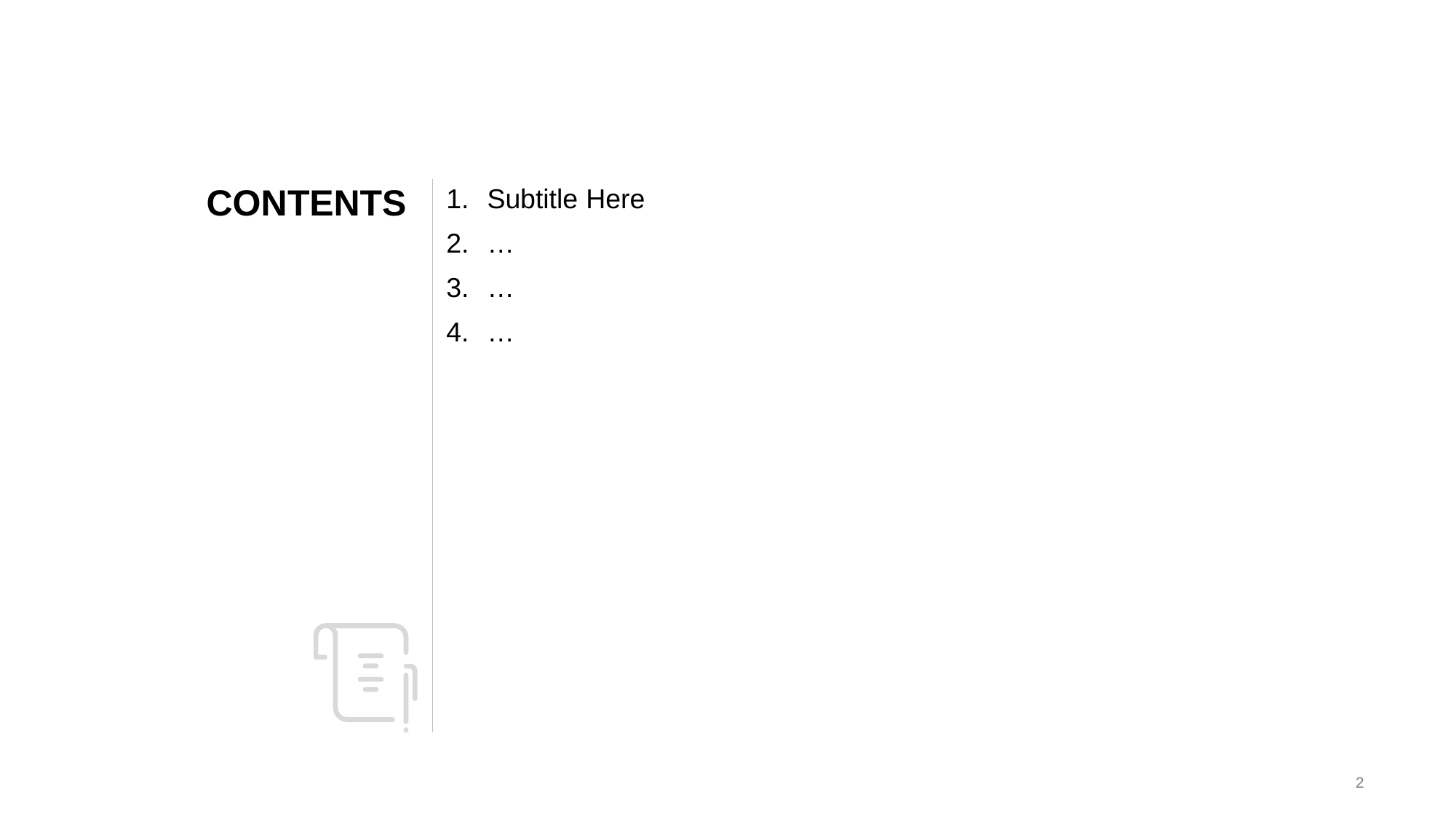

Subtitle  Here
…
…
…

CON TENTS
2